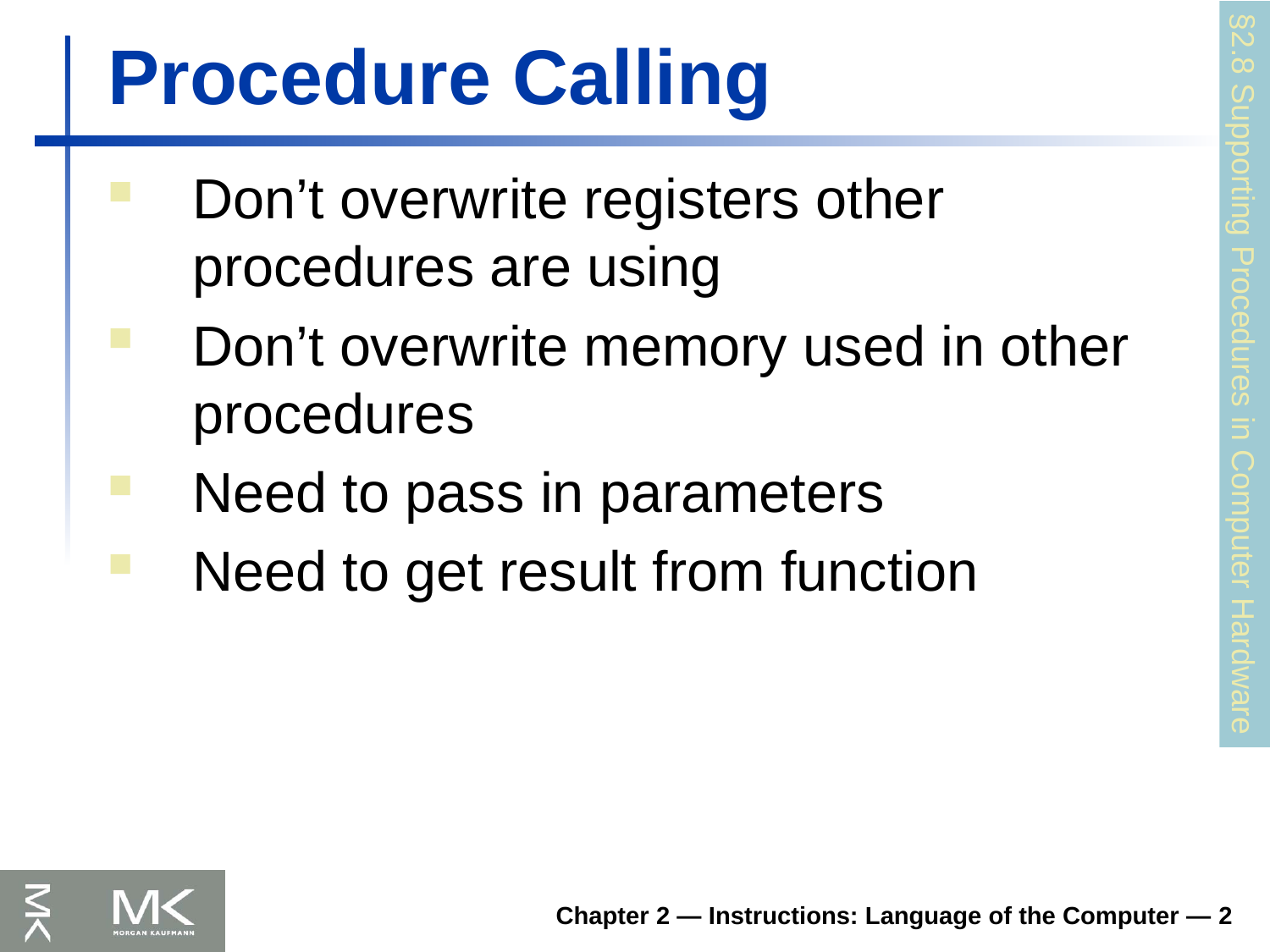

# Procedure Calling
Don’t overwrite registers other procedures are using
Don’t overwrite memory used in other procedures
Need to pass in parameters
Need to get result from function
§2.8 Supporting Procedures in Computer Hardware
Chapter 2 — Instructions: Language of the Computer — 2